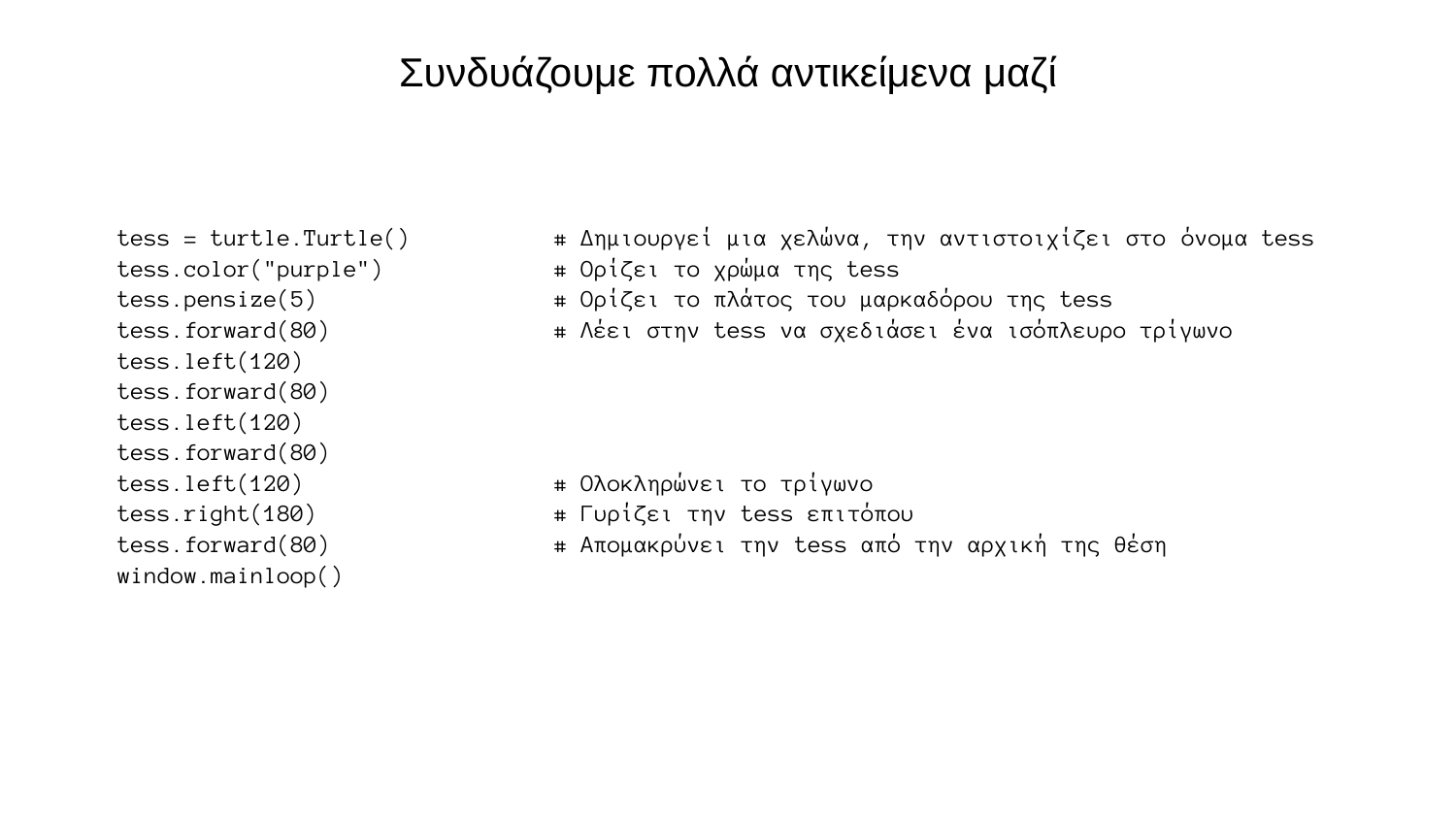

# Συνδυάζουμε πολλά αντικείμενα μαζί
tess = turtle.Turtle() 	# Δημιουργεί μια χελώνα, την αντιστοιχίζει στο όνομα tess
tess.color("purple") 		# Ορίζει το χρώμα της tess
tess.pensize(5) 	 	# Ορίζει το πλάτος του μαρκαδόρου της tess
tess.forward(80) 		# Λέει στην tess να σχεδιάσει ένα ισόπλευρο τρίγωνο
tess.left(120)
tess.forward(80)
tess.left(120)
tess.forward(80)
tess.left(120) 	 	# Ολοκληρώνει το τρίγωνο
tess.right(180) 	 	# Γυρίζει την tess επιτόπου
tess.forward(80) 	 	# Απομακρύνει την tess από την αρχική της θέση
window.mainloop()